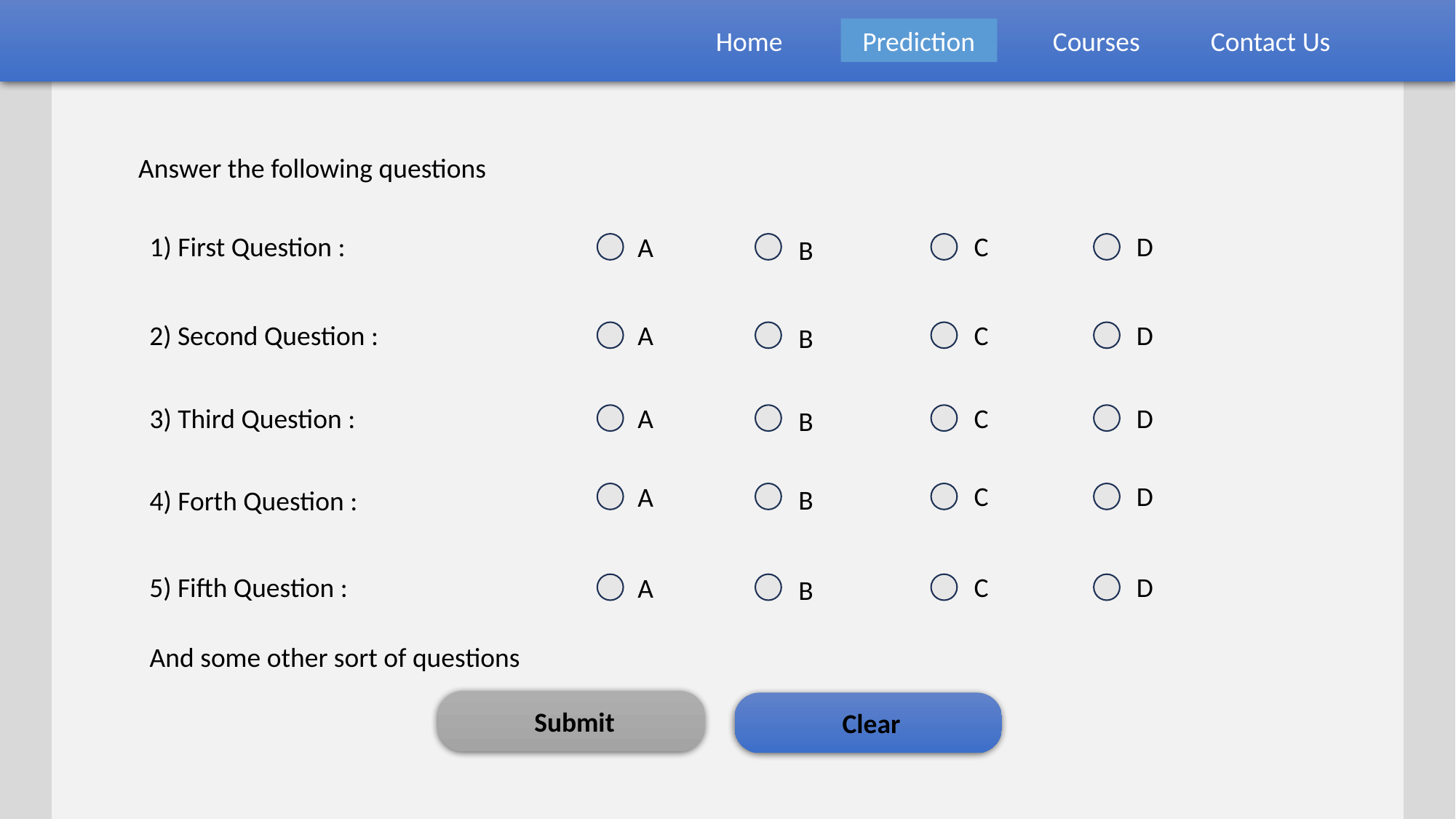

Home
Prediction
Courses
Contact Us

Answer the following questions
1) First Question :
C
D
A
B

2) Second Question :
C
D
A
B

3) Third Question :
C
D
A
B

C
D
A
B
4) Forth Question :

5) Fifth Question :
C
D
A
B

And some other sort of questions
 Submit
 Clear